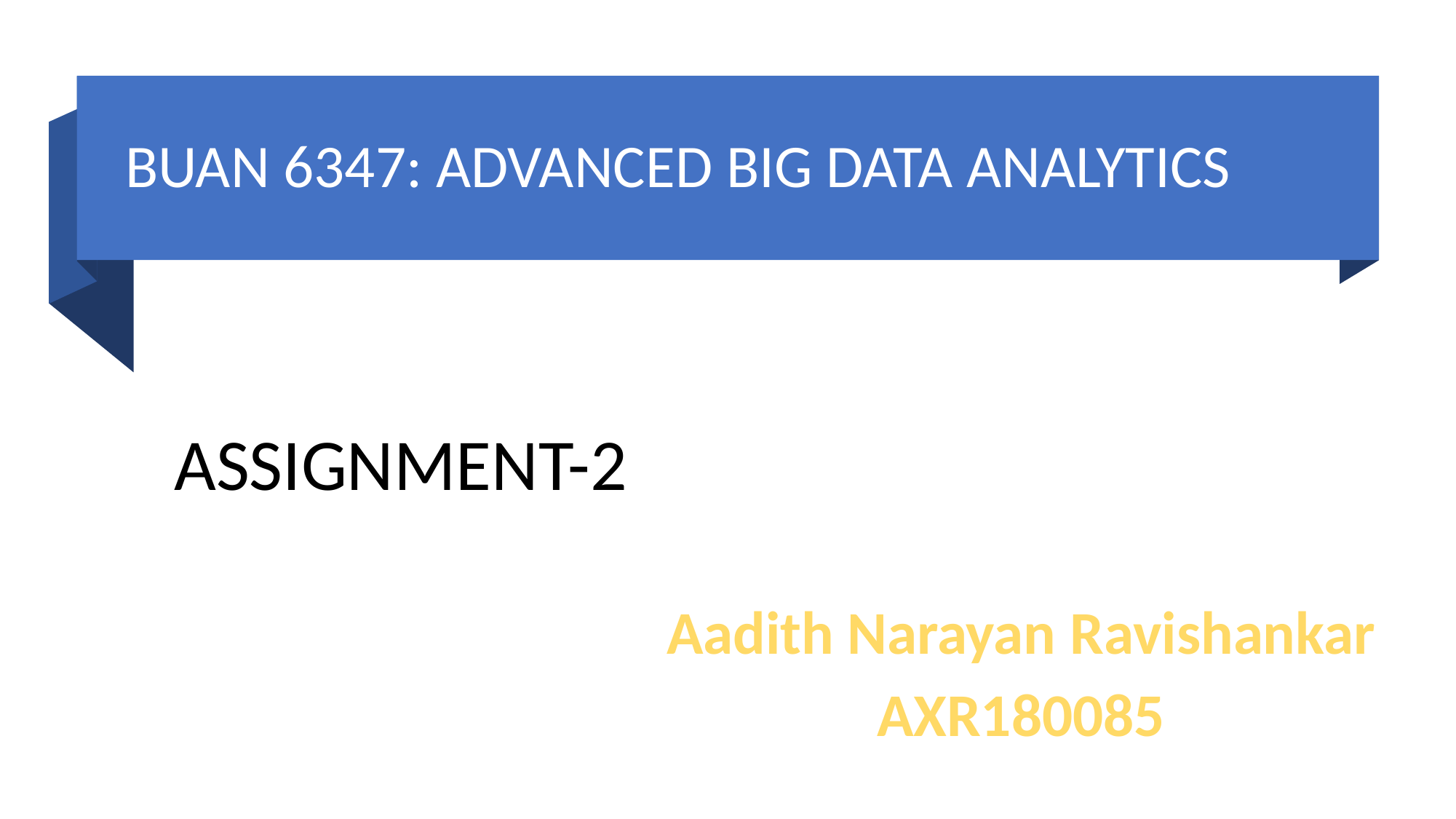

BUAN 6347: ADVANCED BIG DATA ANALYTICS

ASSIGNMENT-2

Aadith Narayan Ravishankar
AXR180085